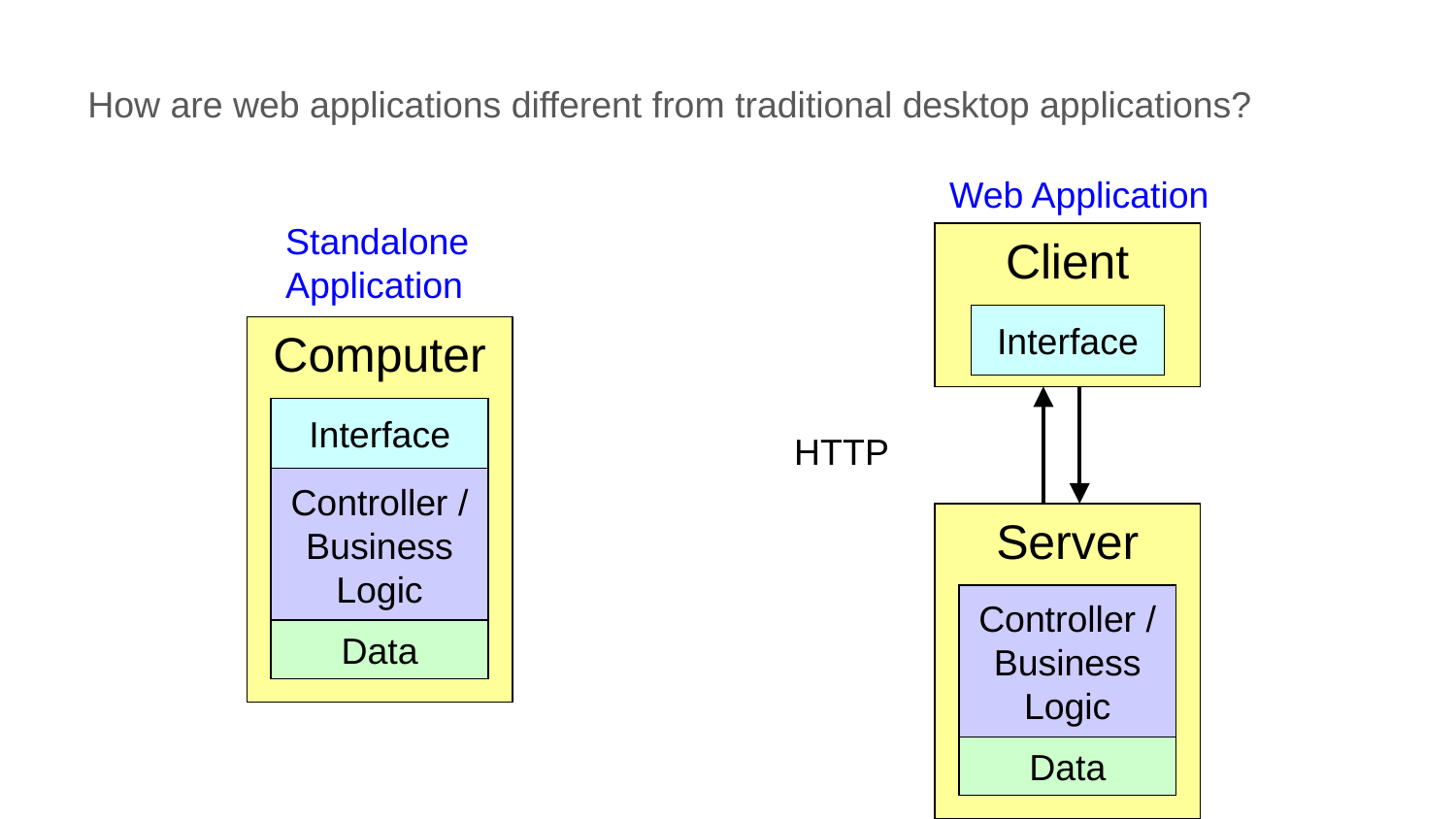

How are web applications different from traditional desktop applications?
Web Application
Standalone
Application
Client
Interface
Computer
Interface
HTTP
Controller / Business Logic
Server
Controller / Business Logic
Data
Data